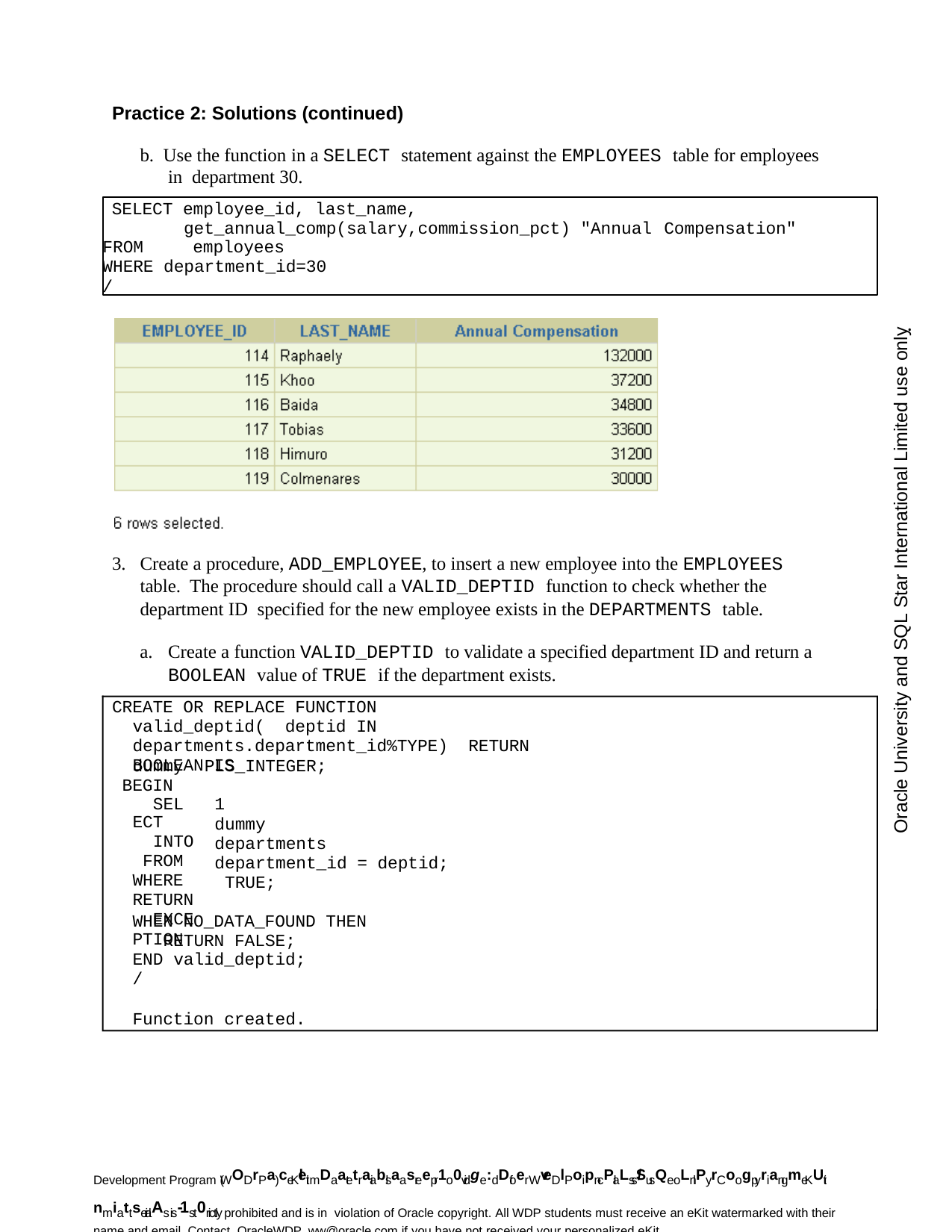

Practice 2: Solutions (continued)

b. Use the function in a SELECT statement against the EMPLOYEES table for employees in  department 30.
SELECT employee_id, last_name,  get_annual_comp(salary,commission_pct) "Annual Compensation"
FROM	employees
WHERE department_id=30
/

Oracle University and SQL Star International Limited use onlyฺ
Create a procedure, ADD_EMPLOYEE, to insert a new employee into the EMPLOYEES table.  The procedure should call a VALID_DEPTID function to check whether the department ID  specified for the new employee exists in the DEPARTMENTS table.

Create a function VALID_DEPTID to validate a specified department ID and return a
BOOLEAN value of TRUE if the department exists.
CREATE OR REPLACE FUNCTION valid_deptid(  deptid IN departments.department_id%TYPE)  RETURN BOOLEAN IS

dummy  BEGIN
SELECT
INTO  FROM  WHERE  RETURN
EXCEPTION
PLS_INTEGER;
1
dummy  departments
department_id = deptid;  TRUE;
WHEN NO_DATA_FOUND THEN  RETURN FALSE;
END valid_deptid;
/

Function created.
Development Program (WODrPa) ceKleit mDaatetraiablsaasreepr1o0vidge:dDfoer WveDlPoipn-cPlaLss/SusQe oLnlPy.rCoogpyriangmeKUit nmiattserialAs is-1st0rictly prohibited and is in  violation of Oracle copyright. All WDP students must receive an eKit watermarked with their name and email. Contact  OracleWDP_ww@oracle.com if you have not received your personalized eKit.